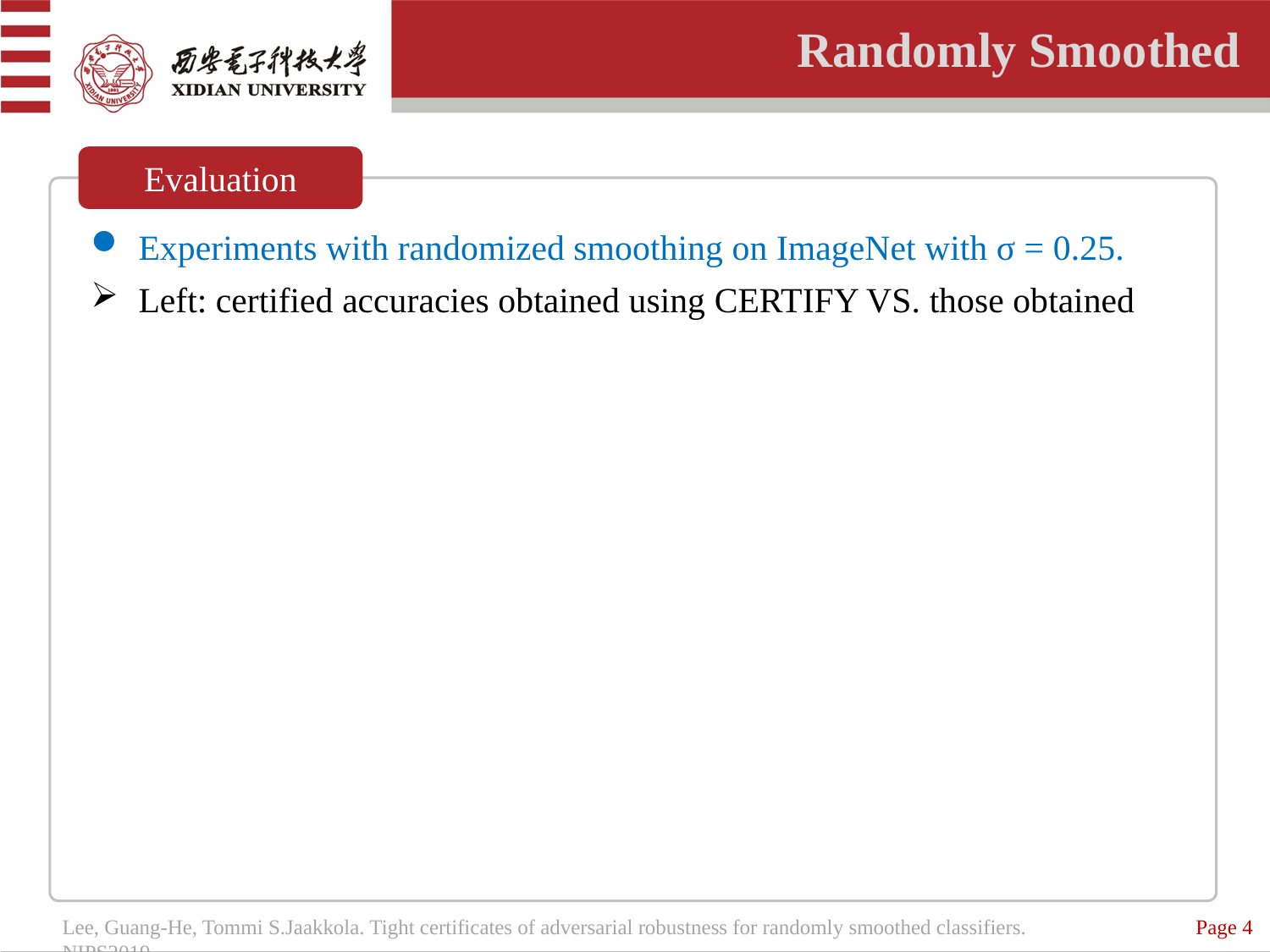

Randomly Smoothed
Evaluation

Experiments with randomized smoothing on ImageNet with σ = 0.25.
Left: certified accuracies obtained using CERTIFY VS. those obtained
Page 4
Lee, Guang-He, Tommi S.Jaakkola. Tight certificates of adversarial robustness for randomly smoothed classifiers. NIPS2019.